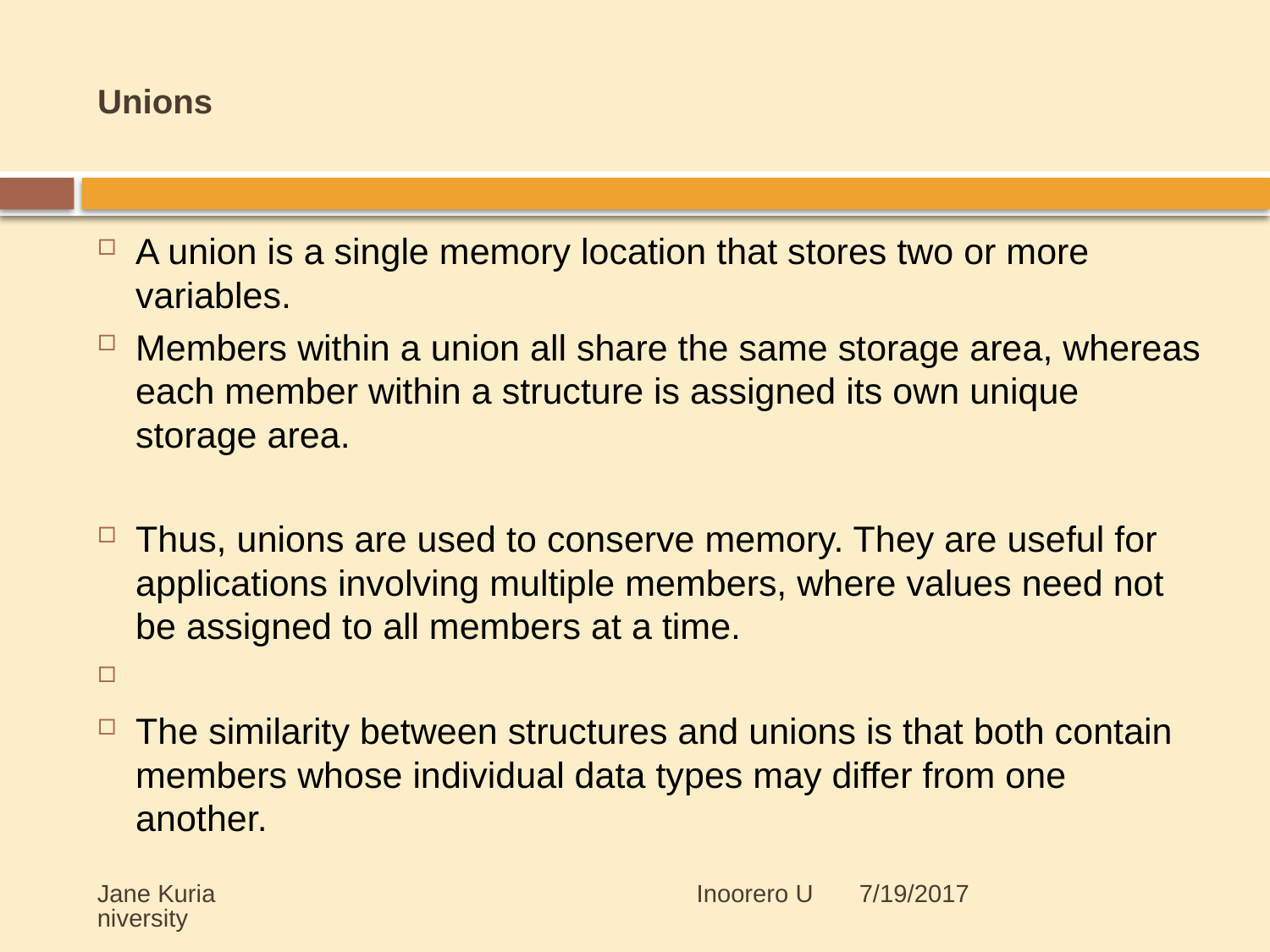

# Unions
33
A union is a single memory location that stores two or more variables.
Members within a union all share the same storage area, whereas each member within a structure is assigned its own unique storage area.

Thus, unions are used to conserve memory. They are useful for applications involving multiple members, where values need not be assigned to all members at a time.

The similarity between structures and unions is that both contain members whose individual data types may differ from one another.

Jane Kuria                                                                     Inoorero University
7/19/2017